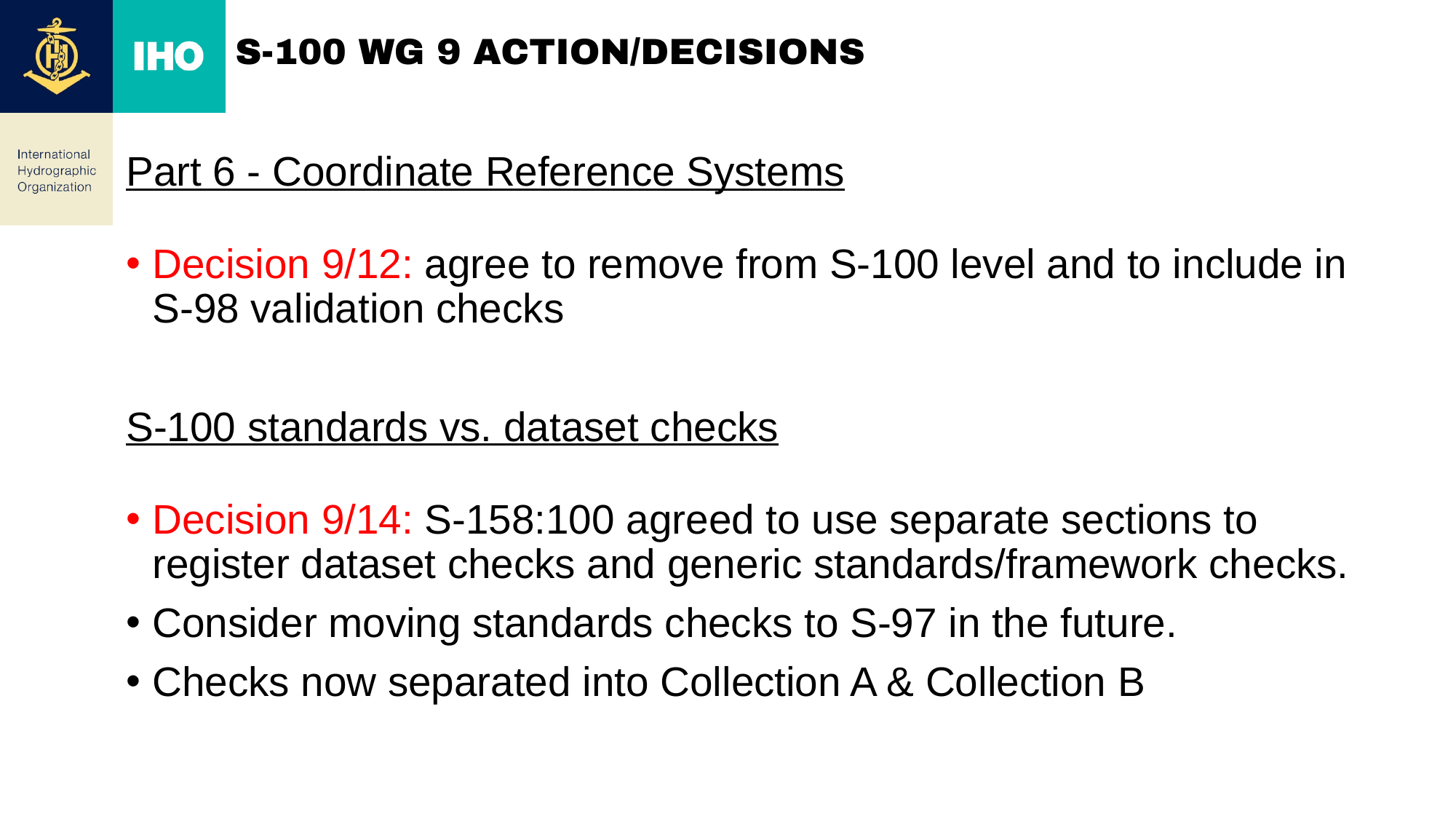

# S-100 WG 9 ACtION/DECISIONs
Part 6 - Coordinate Reference Systems

Decision 9/12: agree to remove from S-100 level and to include in S-98 validation checks

S-100 standards vs. dataset checks

Decision 9/14: S-158:100 agreed to use separate sections to register dataset checks and generic standards/framework checks.
Consider moving standards checks to S-97 in the future.
Checks now separated into Collection A & Collection B